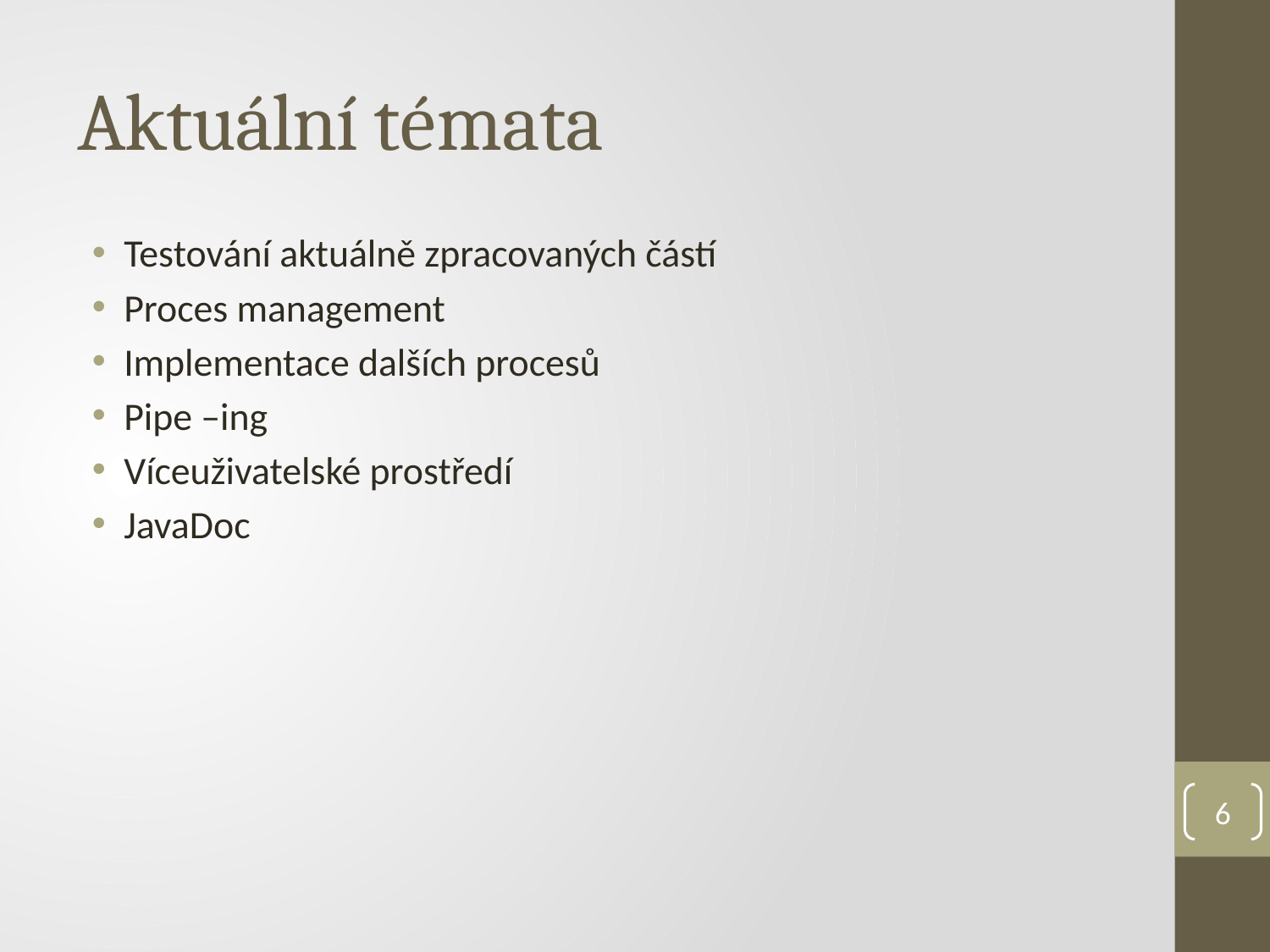

# Aktuální témata
Testování aktuálně zpracovaných částí
Proces management
Implementace dalších procesů
Pipe –ing
Víceuživatelské prostředí
JavaDoc
6